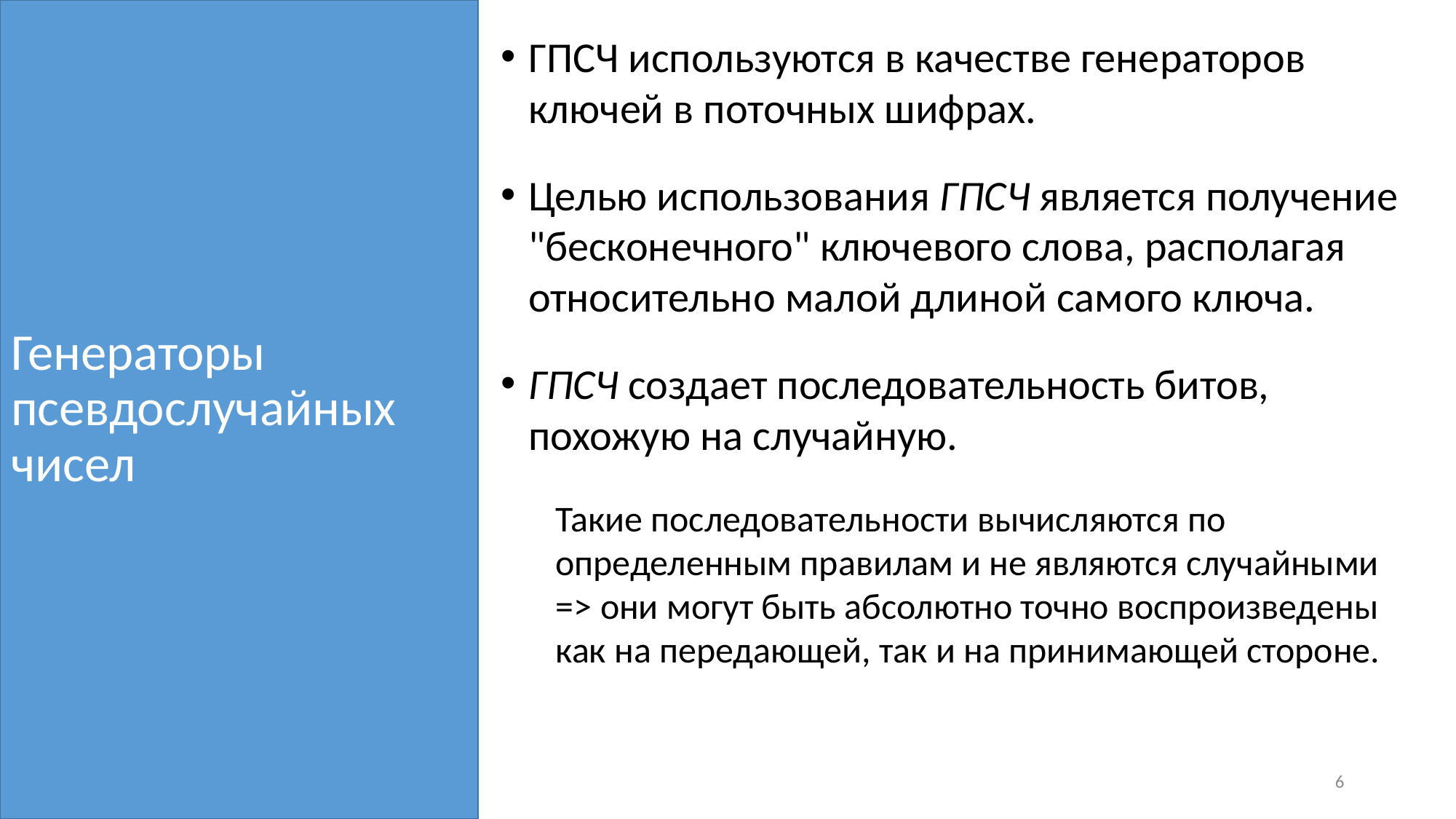

ГПСЧ используются в качестве генераторов ключей в поточных шифрах.
Целью использования ГПСЧ является получение "бесконечного" ключевого слова, располагая относительно малой длиной самого ключа.
ГПСЧ создает последовательность битов, похожую на случайную.
Такие последовательности вычисляются по определенным правилам и не являются случайными => они могут быть абсолютно точно воспроизведены как на передающей, так и на принимающей стороне.
# Генераторы псевдослучайных чисел
6